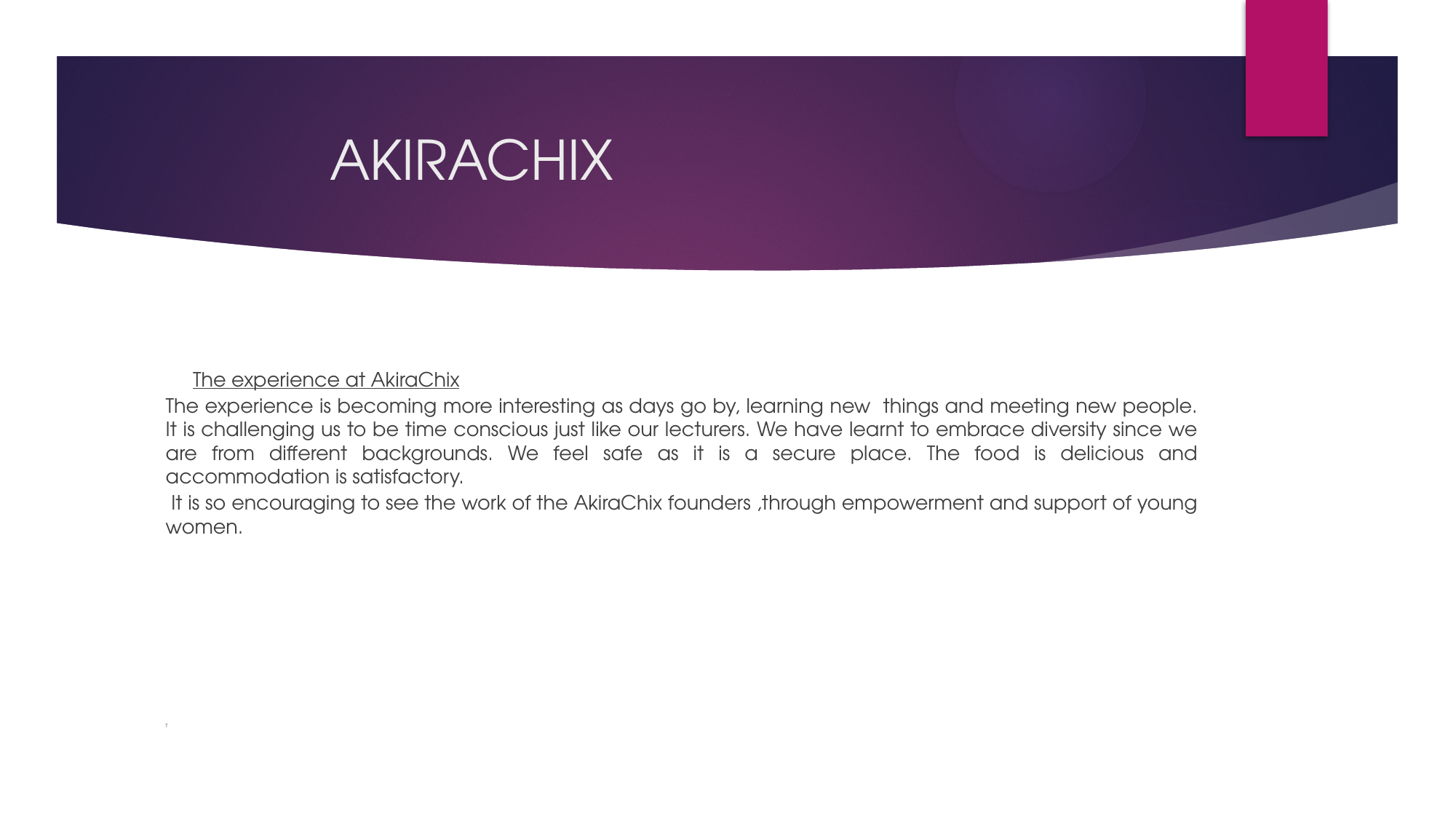

# AKIRACHIX

     The experience at AkiraChix
The experience is becoming more interesting as days go by, learning new  things and meeting new people. It is challenging us to be time conscious just like our lecturers. We have learnt to embrace diversity since we are from different backgrounds. We feel safe as it is a secure place. The food is delicious and accommodation is satisfactory.
 It is so encouraging to see the work of the AkiraChix founders ,through empowerment and support of young women.

T